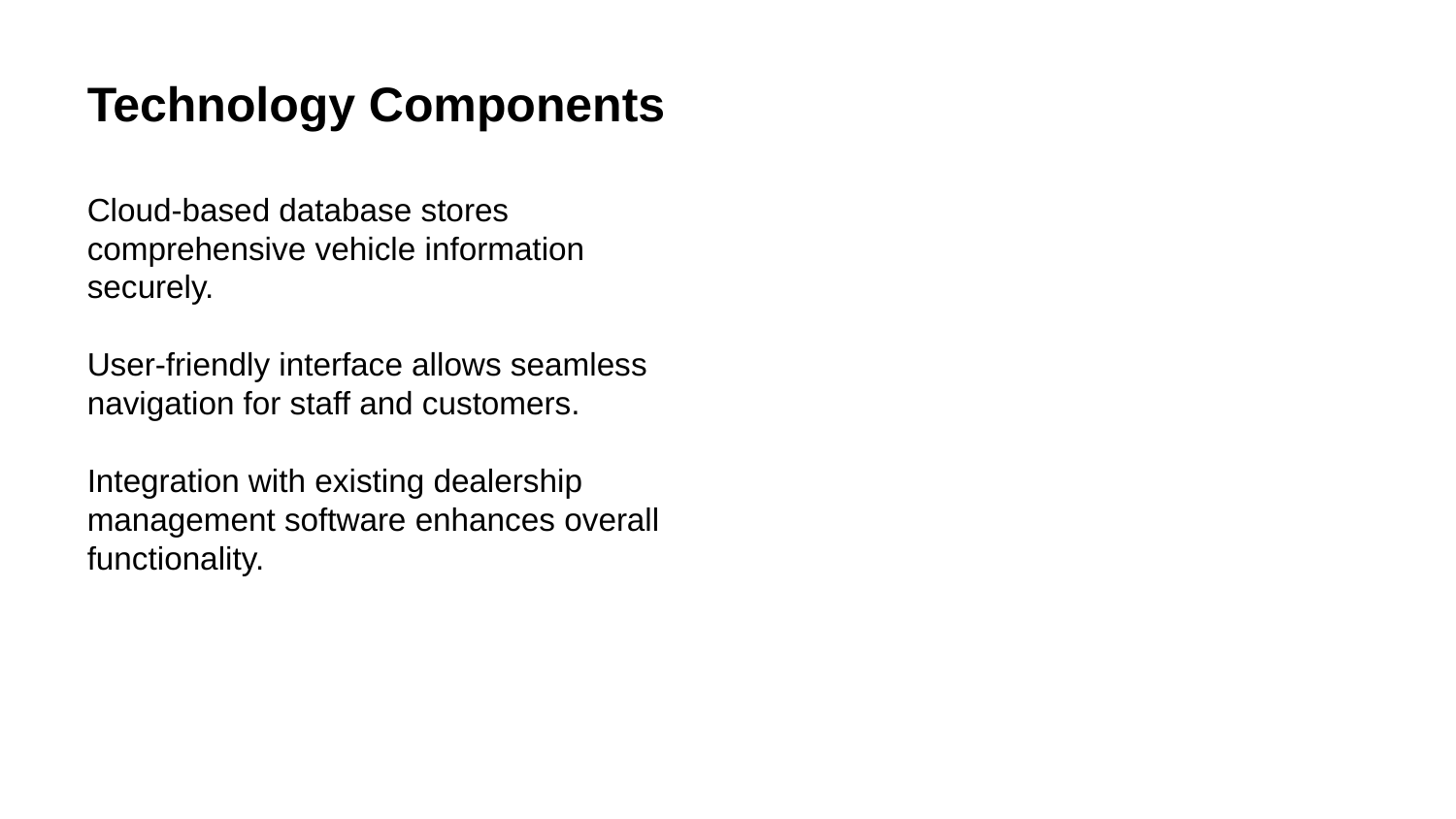

Technology Components
Cloud-based database stores comprehensive vehicle information securely.

User-friendly interface allows seamless navigation for staff and customers.

Integration with existing dealership management software enhances overall functionality.